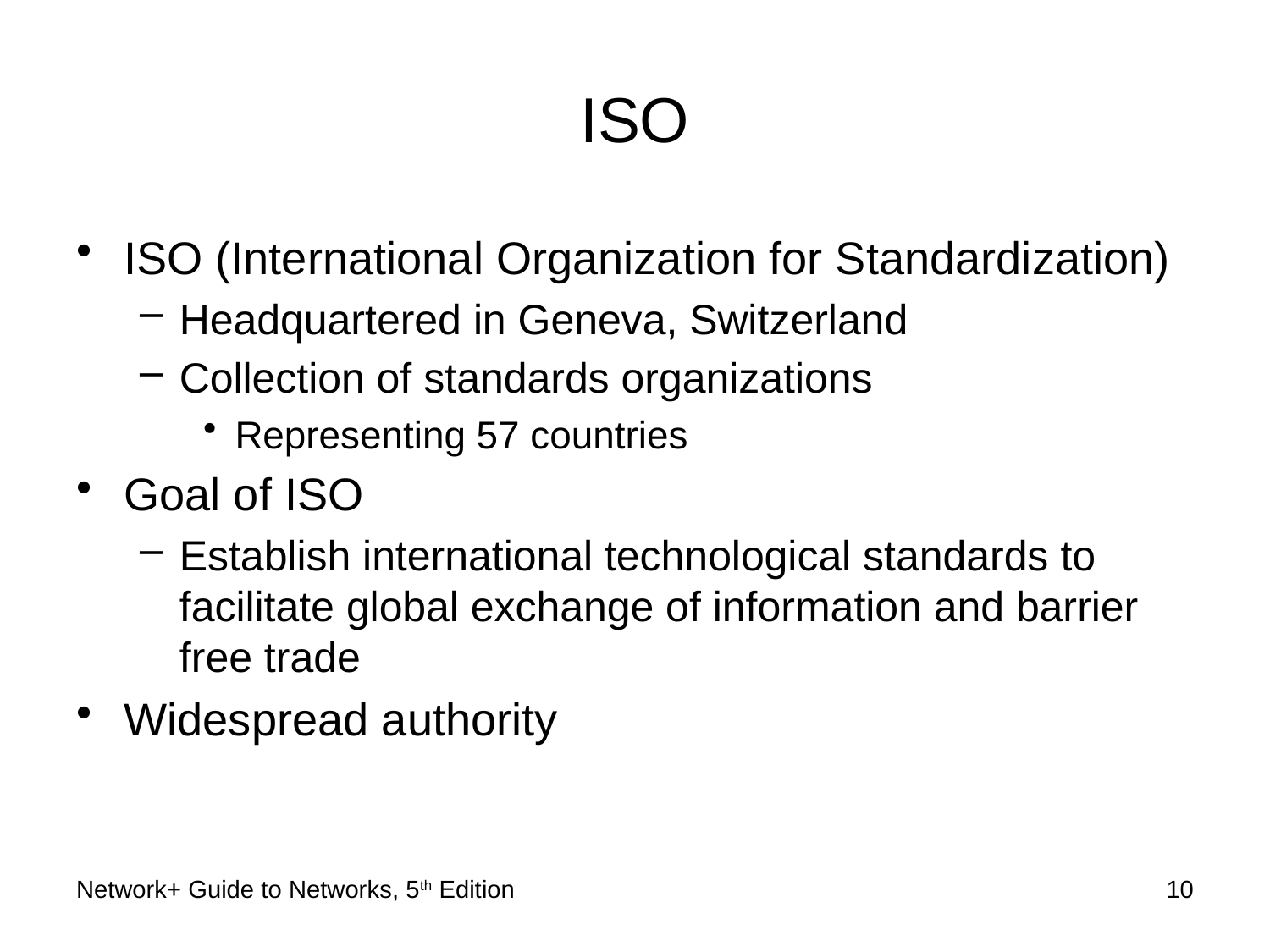

# ISO
ISO (International Organization for Standardization)
Headquartered in Geneva, Switzerland
Collection of standards organizations
Representing 57 countries
Goal of ISO
Establish international technological standards to facilitate global exchange of information and barrier free trade
Widespread authority
Network+ Guide to Networks, 5th Edition
10